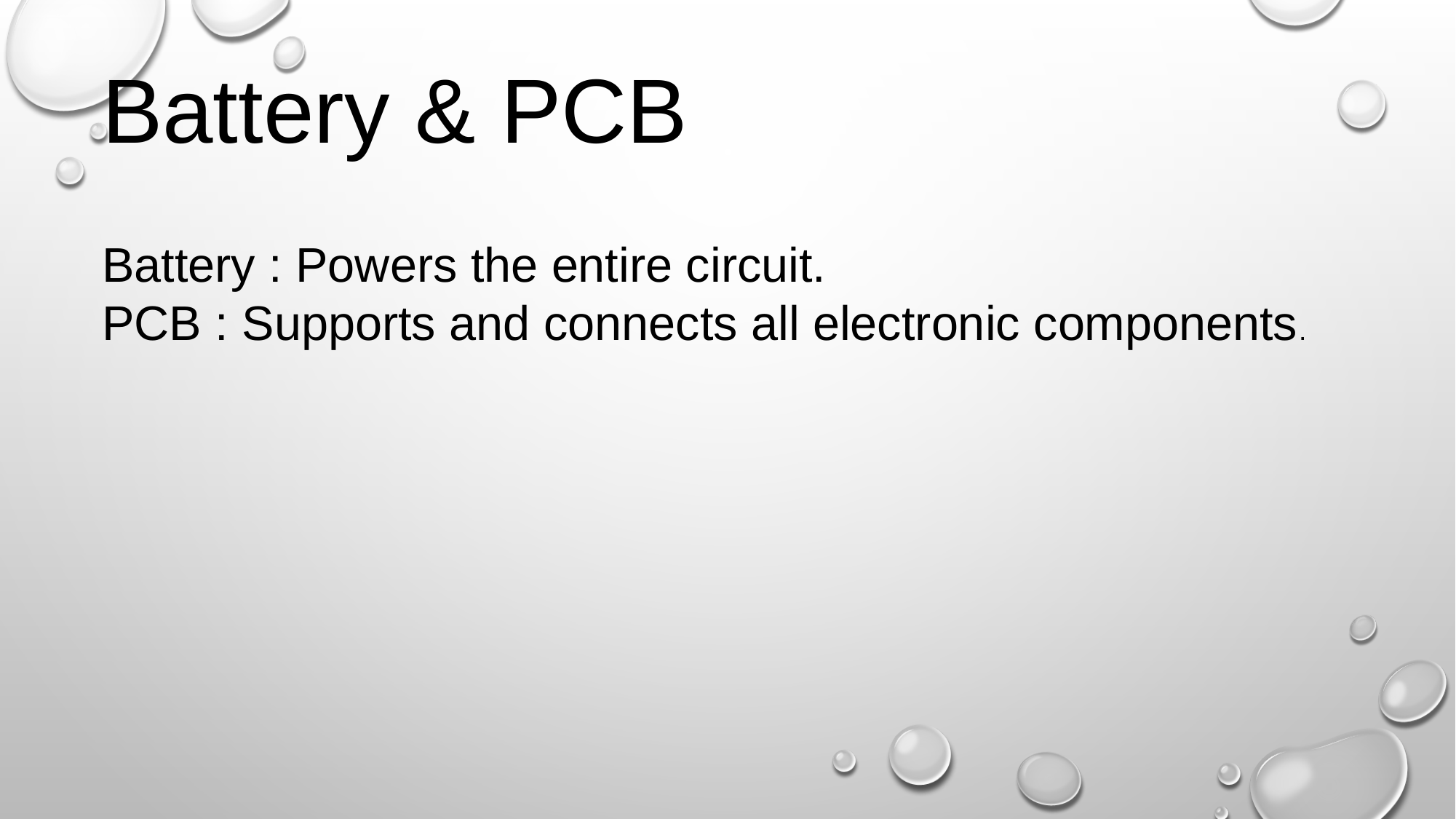

Battery & PCB
Battery : Powers the entire circuit.
PCB : Supports and connects all electronic components.